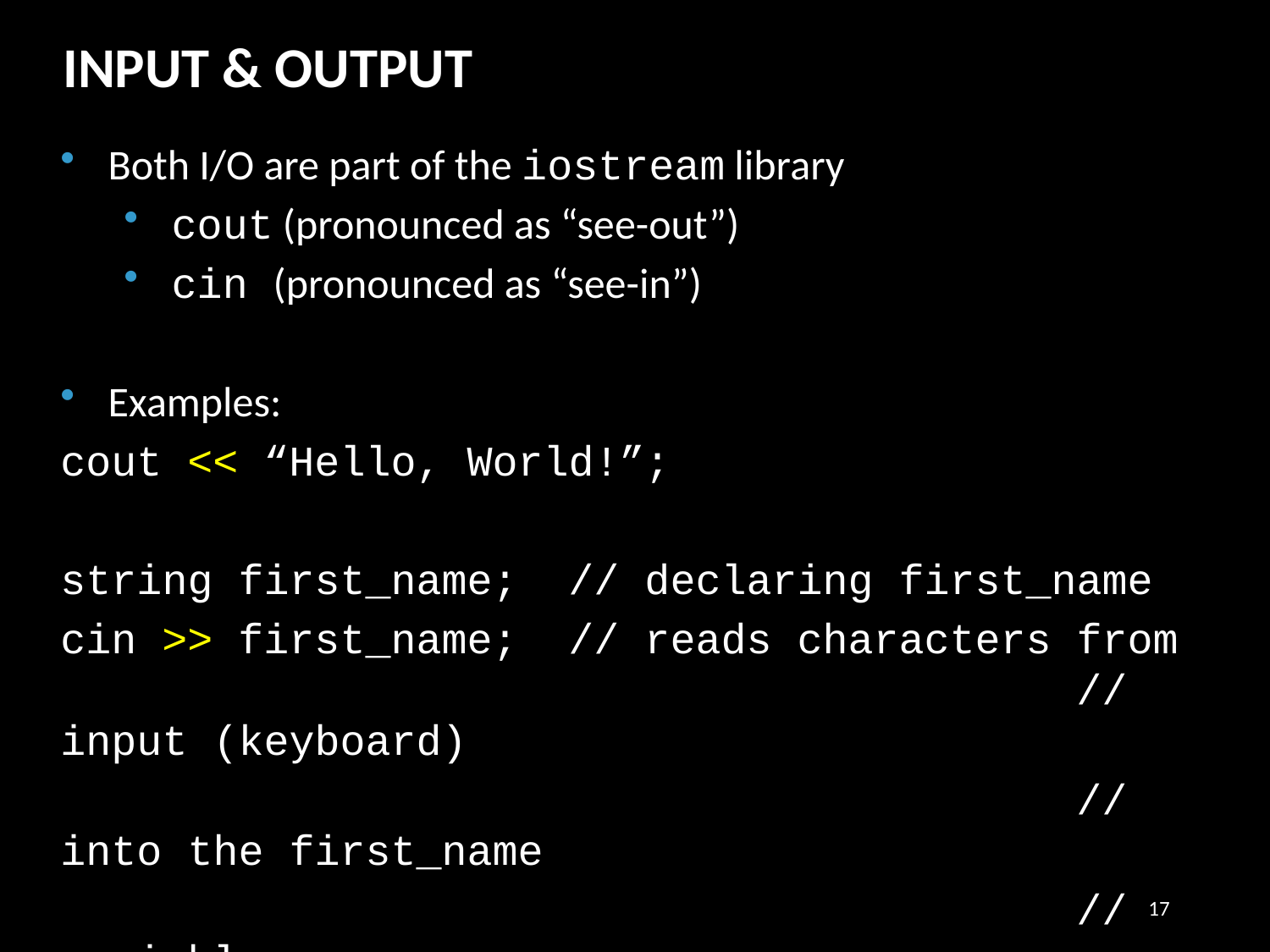

INPUT & OUTPUT
Both I/O are part of the iostream library
cout (pronounced as “see-out”)
cin (pronounced as “see-in”)

Examples:
cout << “Hello, World!”;

string first_name;	// declaring first_name
cin >> first_name;	// reads characters from 								// input (keyboard)
								// into the first_name
								// variable
17